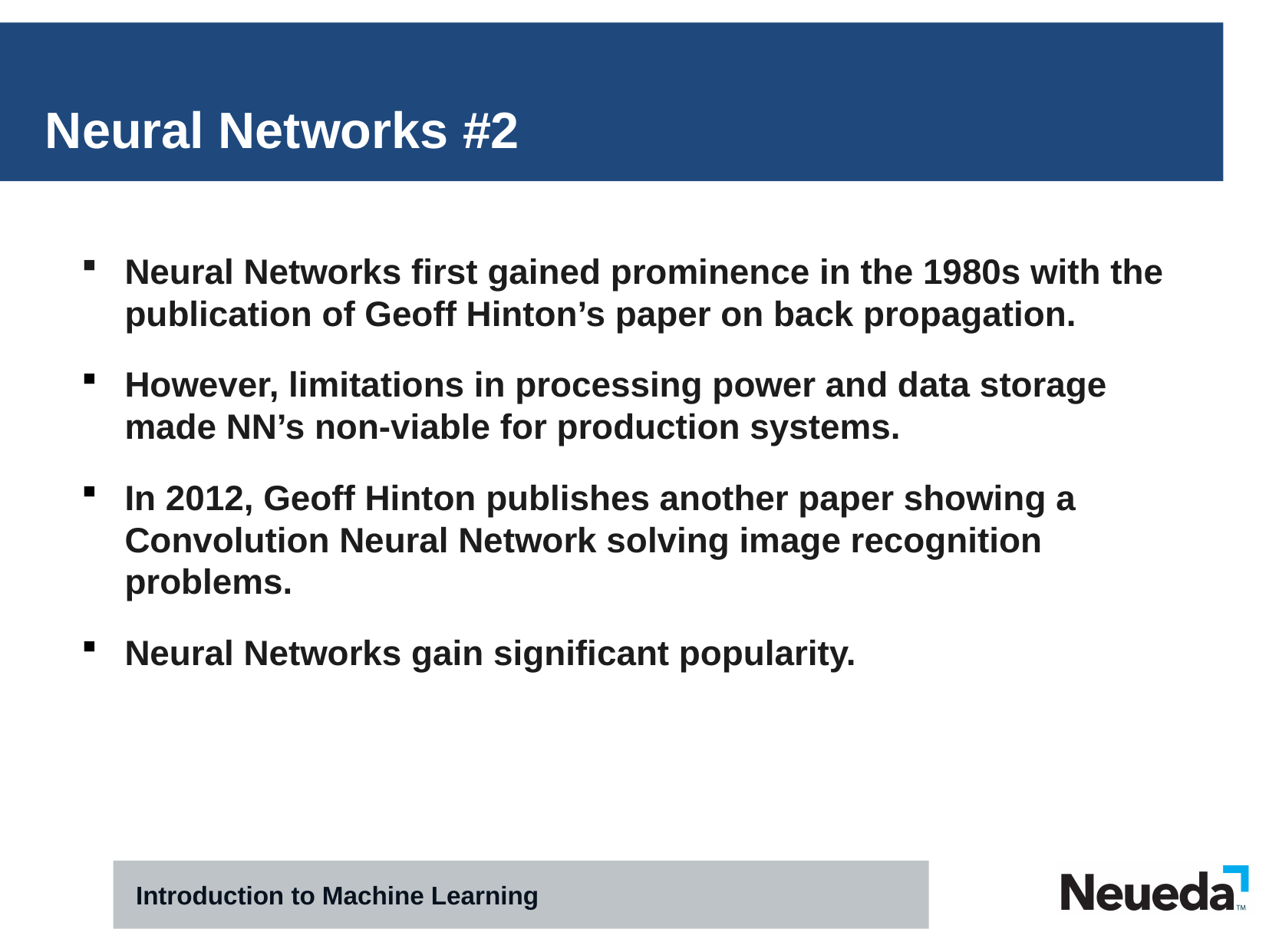

Neural Networks #2
Neural Networks first gained prominence in the 1980s with the publication of Geoff Hinton’s paper on back propagation.
However, limitations in processing power and data storage made NN’s non-viable for production systems.
In 2012, Geoff Hinton publishes another paper showing a Convolution Neural Network solving image recognition problems.
Neural Networks gain significant popularity.

Introduction to Machine Learning